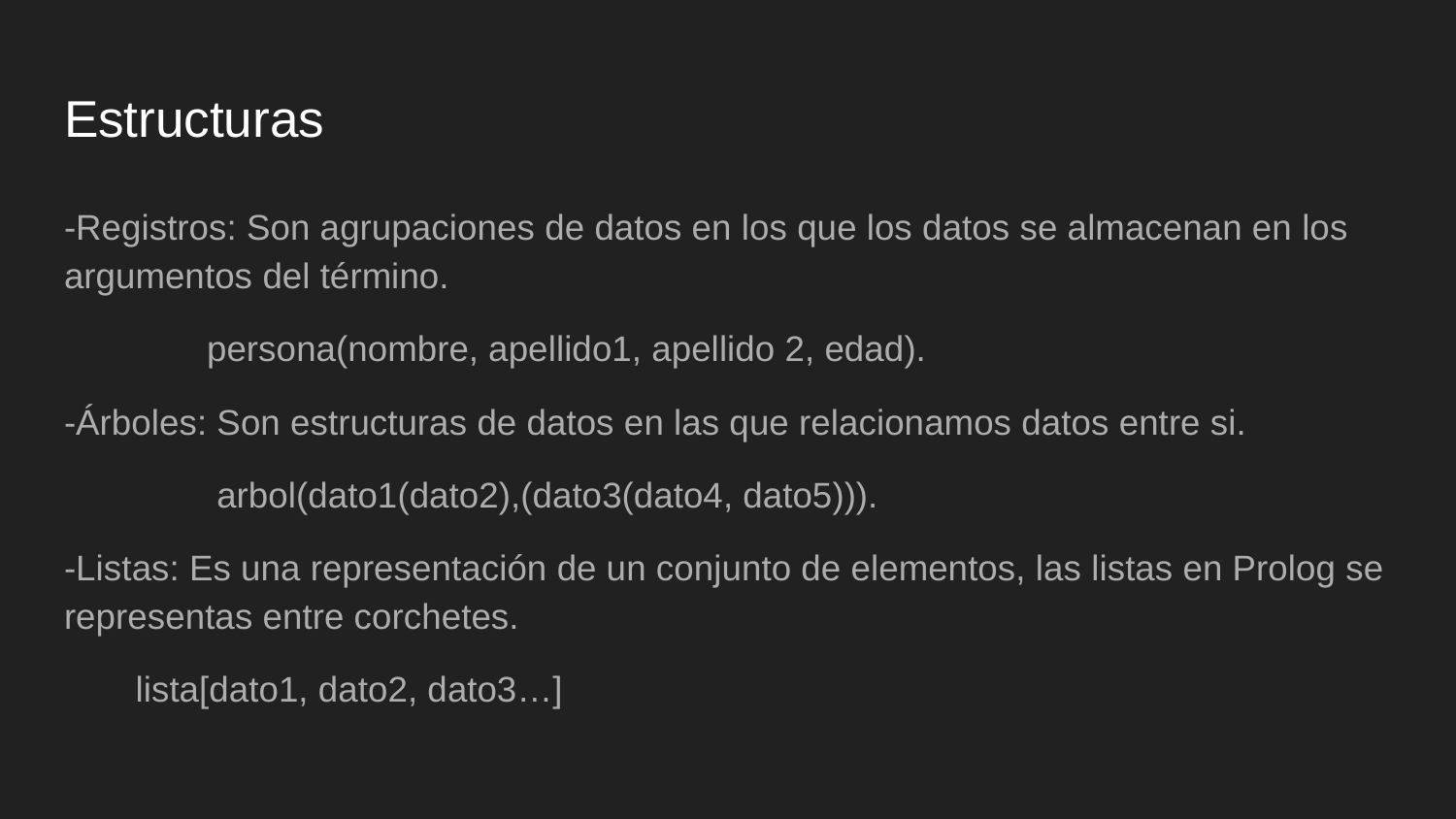

# Estructuras
-Registros: Son agrupaciones de datos en los que los datos se almacenan en los argumentos del término.
	persona(nombre, apellido1, apellido 2, edad).
-Árboles: Son estructuras de datos en las que relacionamos datos entre si.
	 arbol(dato1(dato2),(dato3(dato4, dato5))).
-Listas: Es una representación de un conjunto de elementos, las listas en Prolog se representas entre corchetes.
lista[dato1, dato2, dato3…]